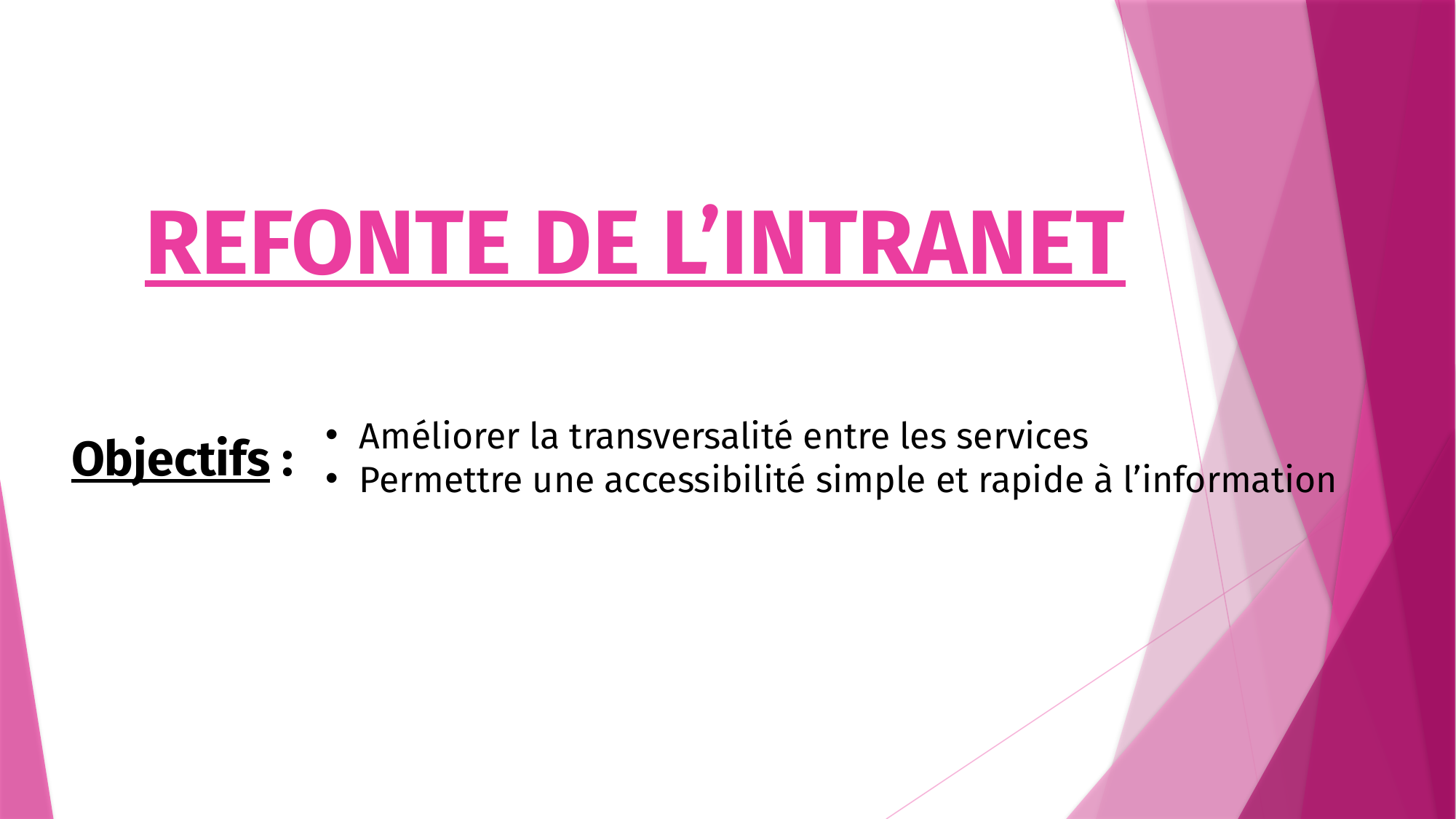

# REFONTE DE L’INTRANET
Améliorer la transversalité entre les services
Permettre une accessibilité simple et rapide à l’information
Objectifs :